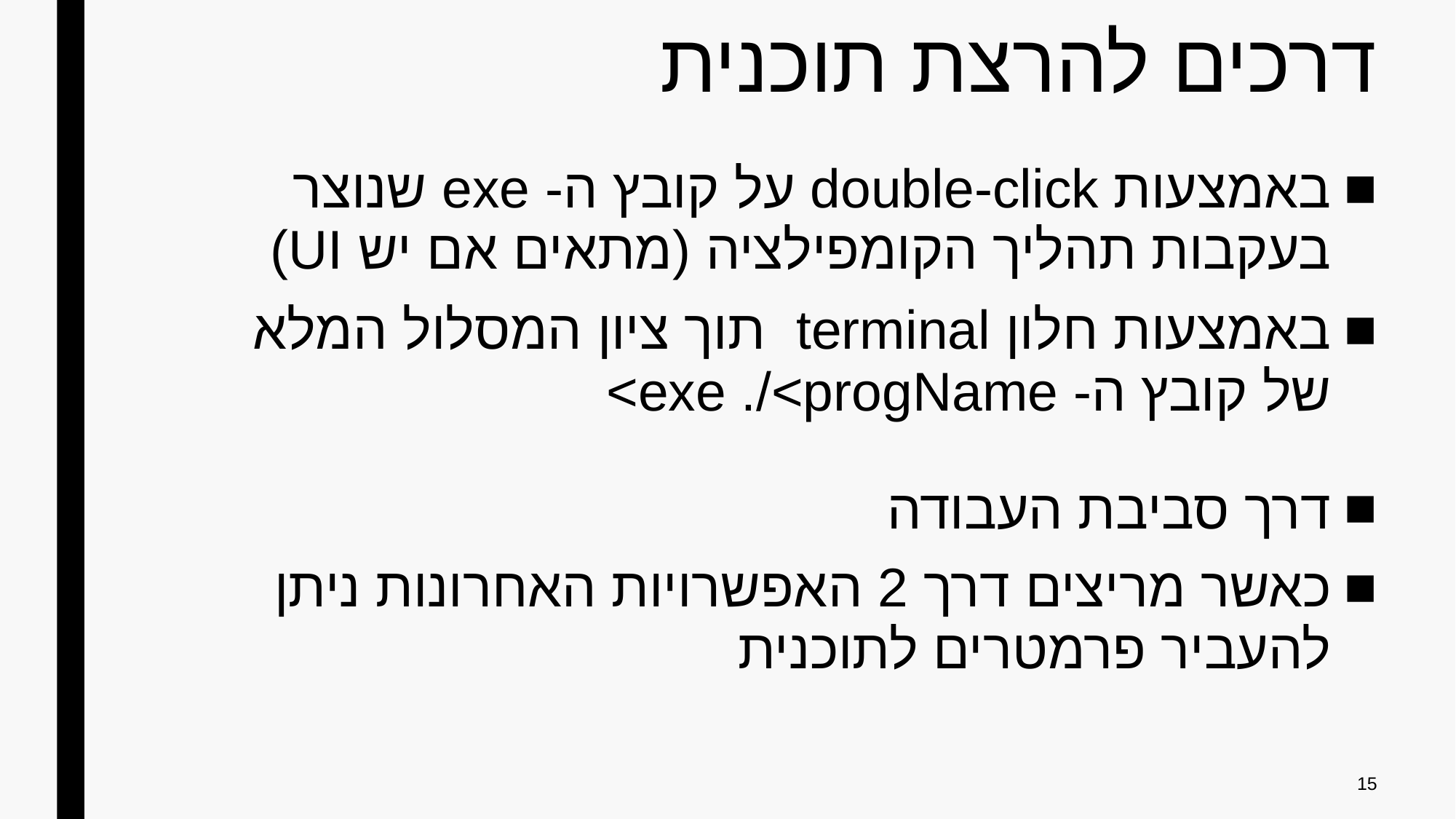

# דרכים להרצת תוכנית
באמצעות double-click על קובץ ה- exe שנוצר בעקבות תהליך הקומפילציה (מתאים אם יש UI)
באמצעות חלון terminal  תוך ציון המסלול המלא של קובץ ה- exe ./<progName>
דרך סביבת העבודה
כאשר מריצים דרך 2 האפשרויות האחרונות ניתן להעביר פרמטרים לתוכנית
15